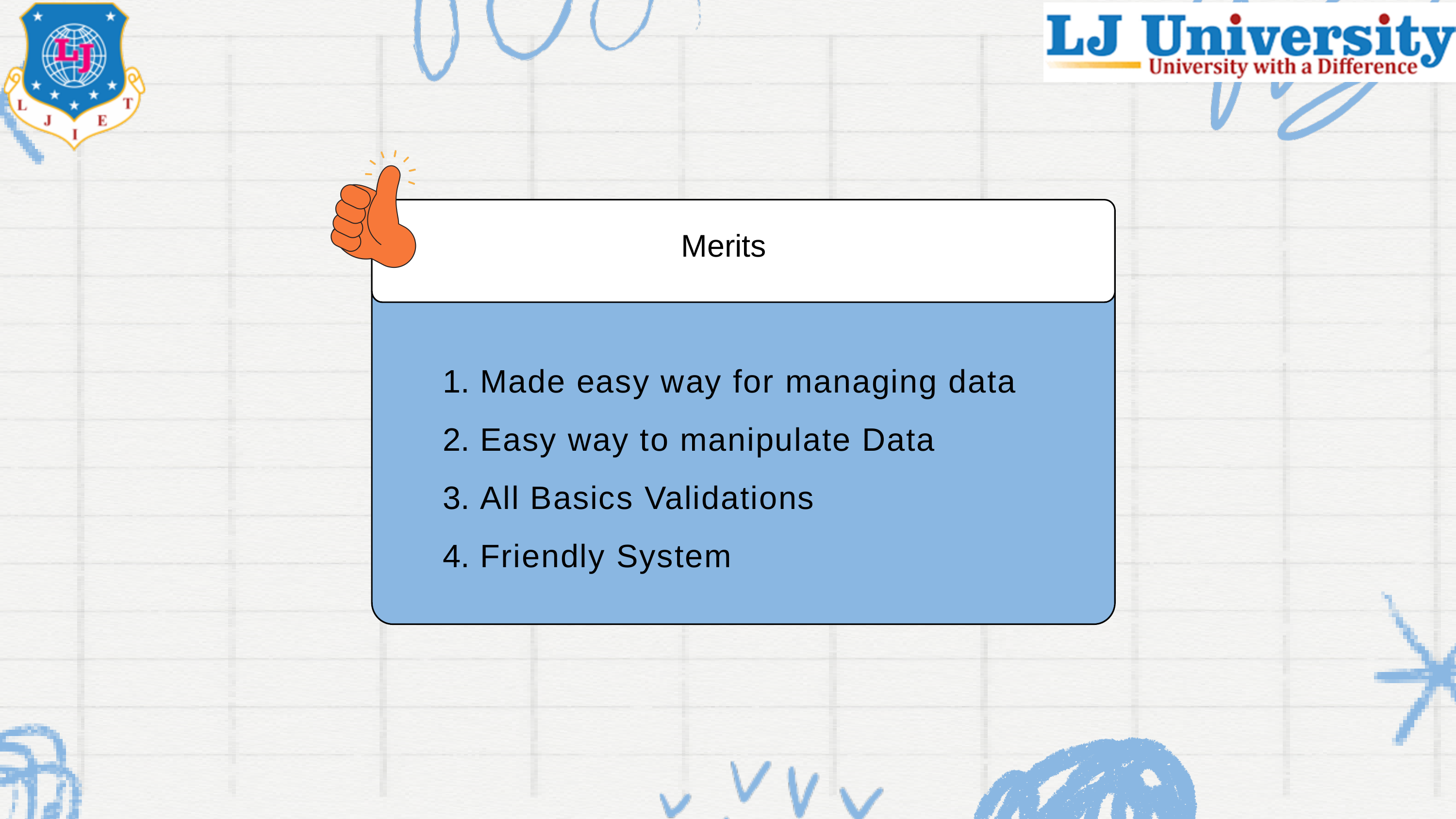

Merits
 Made easy way for managing data
 Easy way to manipulate Data
 All Basics Validations
 Friendly System